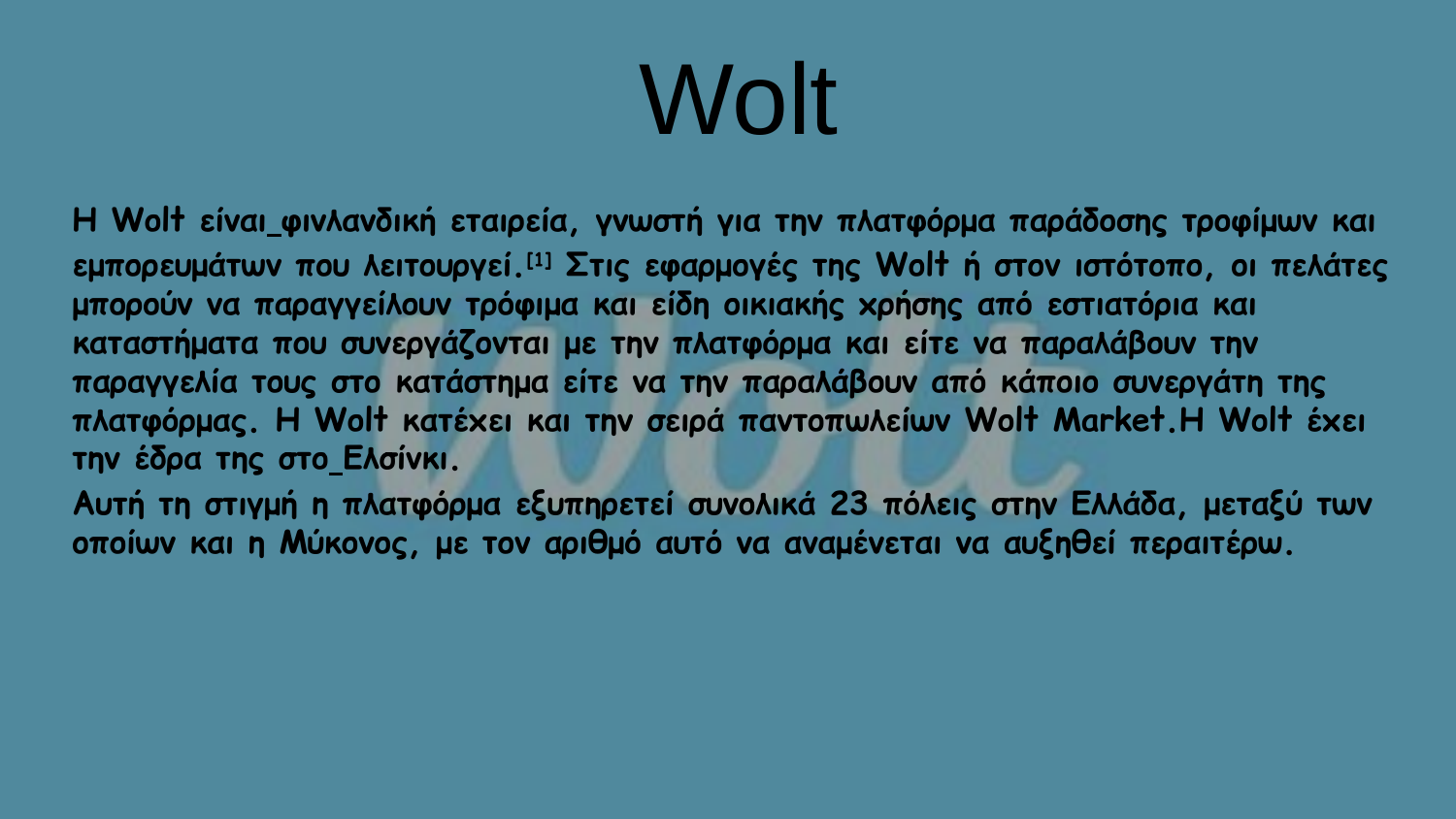

# Wolt
Η Wolt είναι φινλανδική εταιρεία, γνωστή για την πλατφόρμα παράδοσης τροφίμων και εμπορευμάτων που λειτουργεί.[1] Στις εφαρμογές της Wolt ή στον ιστότοπο, οι πελάτες μπορούν να παραγγείλουν τρόφιμα και είδη οικιακής χρήσης από εστιατόρια και καταστήματα που συνεργάζονται με την πλατφόρμα και είτε να παραλάβουν την παραγγελία τους στο κατάστημα είτε να την παραλάβουν από κάποιο συνεργάτη της πλατφόρμας. Η Wolt κατέχει και την σειρά παντοπωλείων Wolt Market.Η Wolt έχει την έδρα της στο Ελσίνκι.
Αυτή τη στιγμή η πλατφόρμα εξυπηρετεί συνολικά 23 πόλεις στην Ελλάδα, μεταξύ των οποίων και η Μύκονος, με τον αριθμό αυτό να αναμένεται να αυξηθεί περαιτέρω.